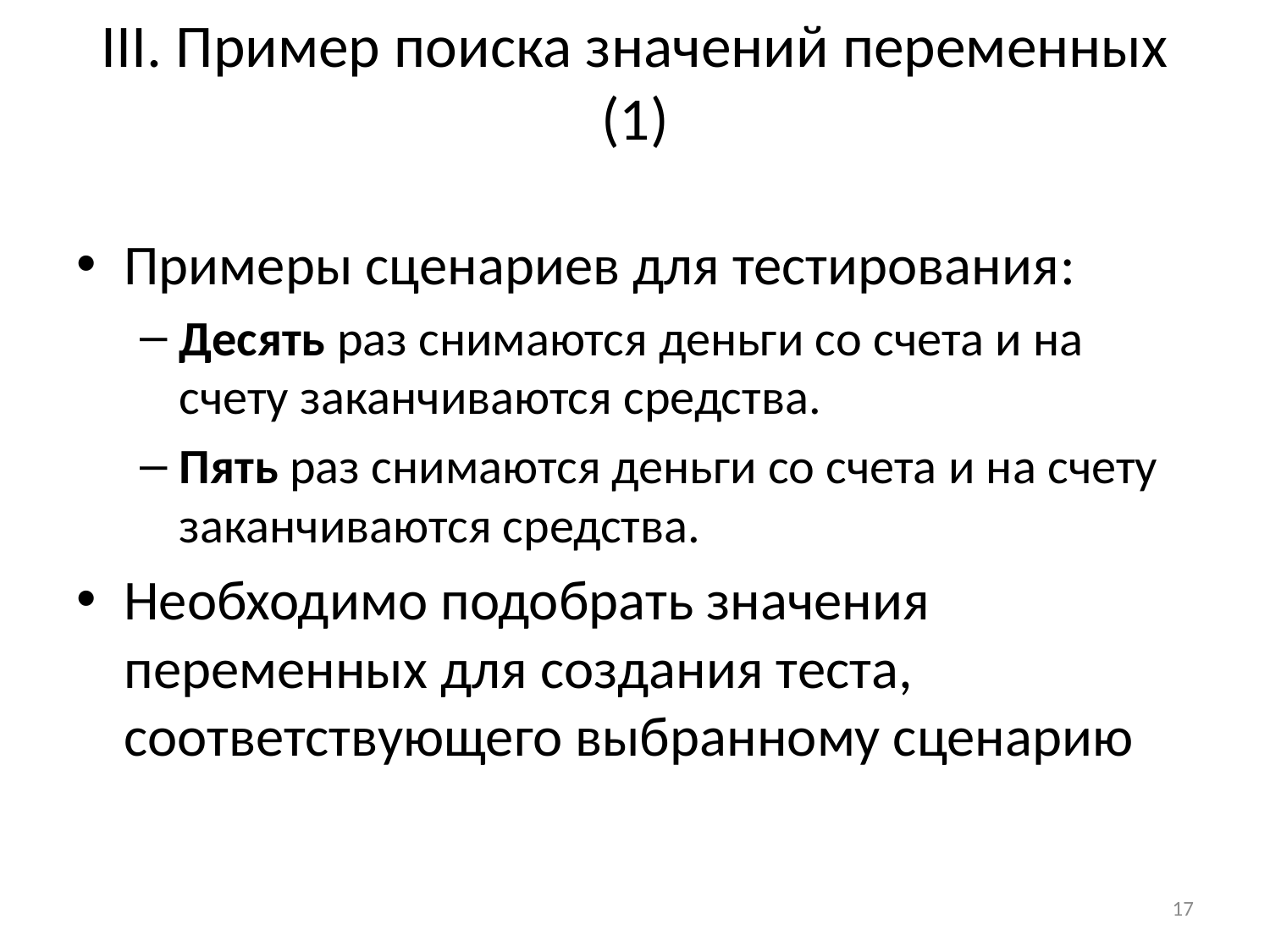

# III. Пример поиска значений переменных (1)
Примеры сценариев для тестирования:
Десять раз снимаются деньги со счета и на счету заканчиваются средства.
Пять раз снимаются деньги со счета и на счету заканчиваются средства.
Необходимо подобрать значения переменных для создания теста, соответствующего выбранному сценарию

17